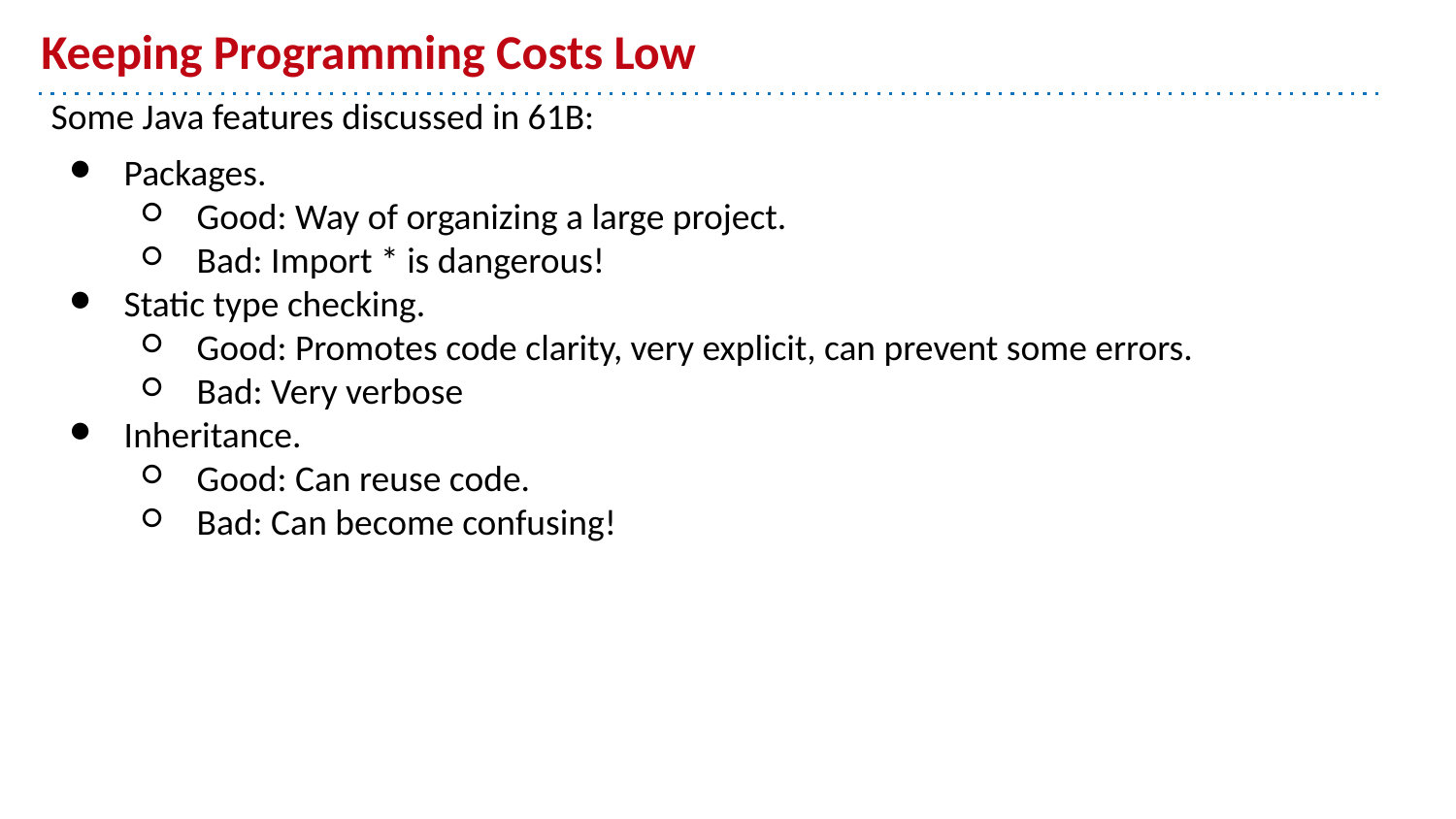

# Keeping Programming Costs Low
Some Java features discussed in 61B:
Packages.
Good: Way of organizing a large project.
Bad: Import * is dangerous!
Static type checking.
Good: Promotes code clarity, very explicit, can prevent some errors.
Bad: Very verbose
Inheritance.
Good: Can reuse code.
Bad: Can become confusing!